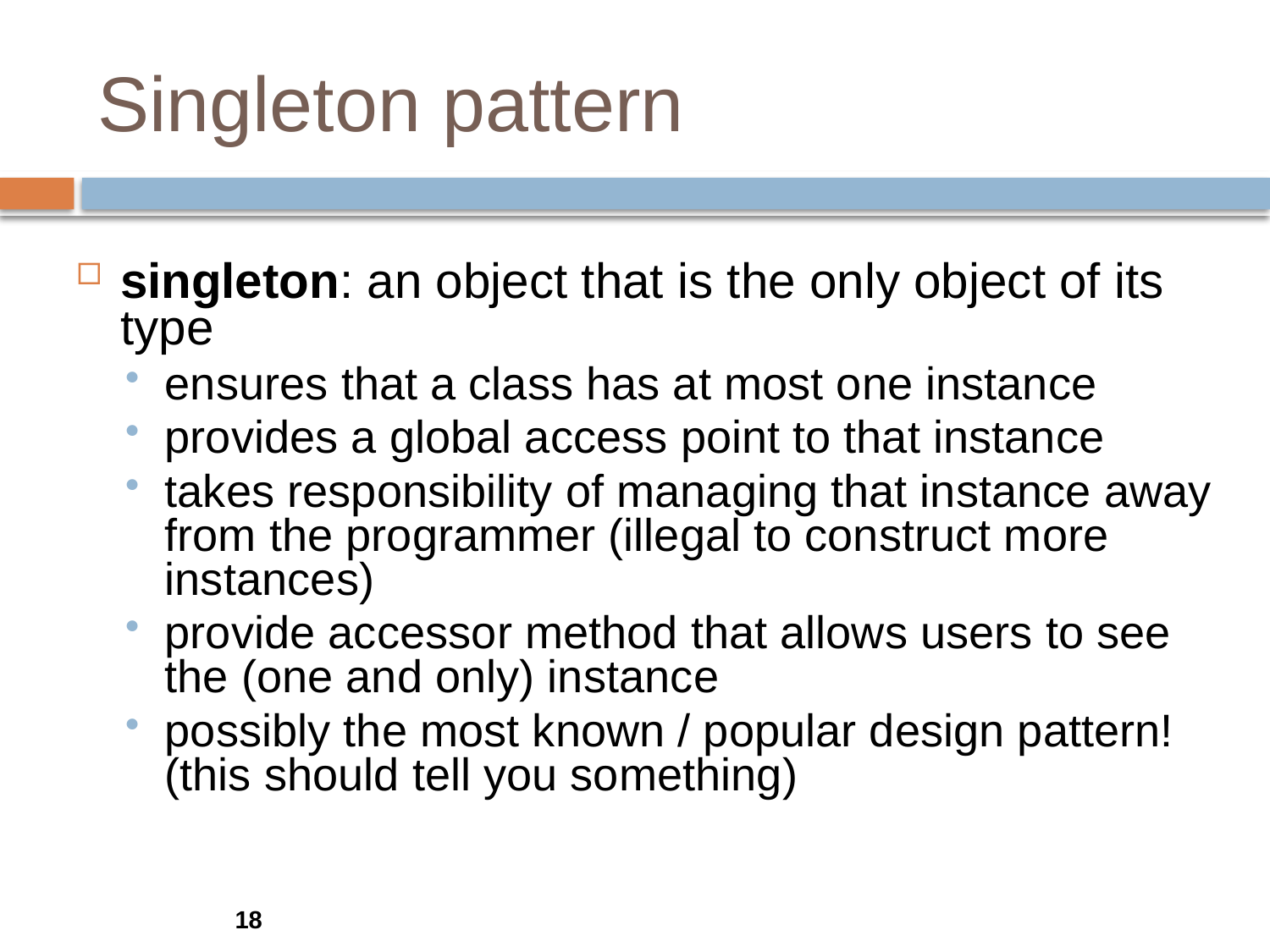

# Singleton pattern
singleton: an object that is the only object of its type
ensures that a class has at most one instance
provides a global access point to that instance
takes responsibility of managing that instance away from the programmer (illegal to construct more instances)
provide accessor method that allows users to see the (one and only) instance
possibly the most known / popular design pattern!  (this should tell you something)
18